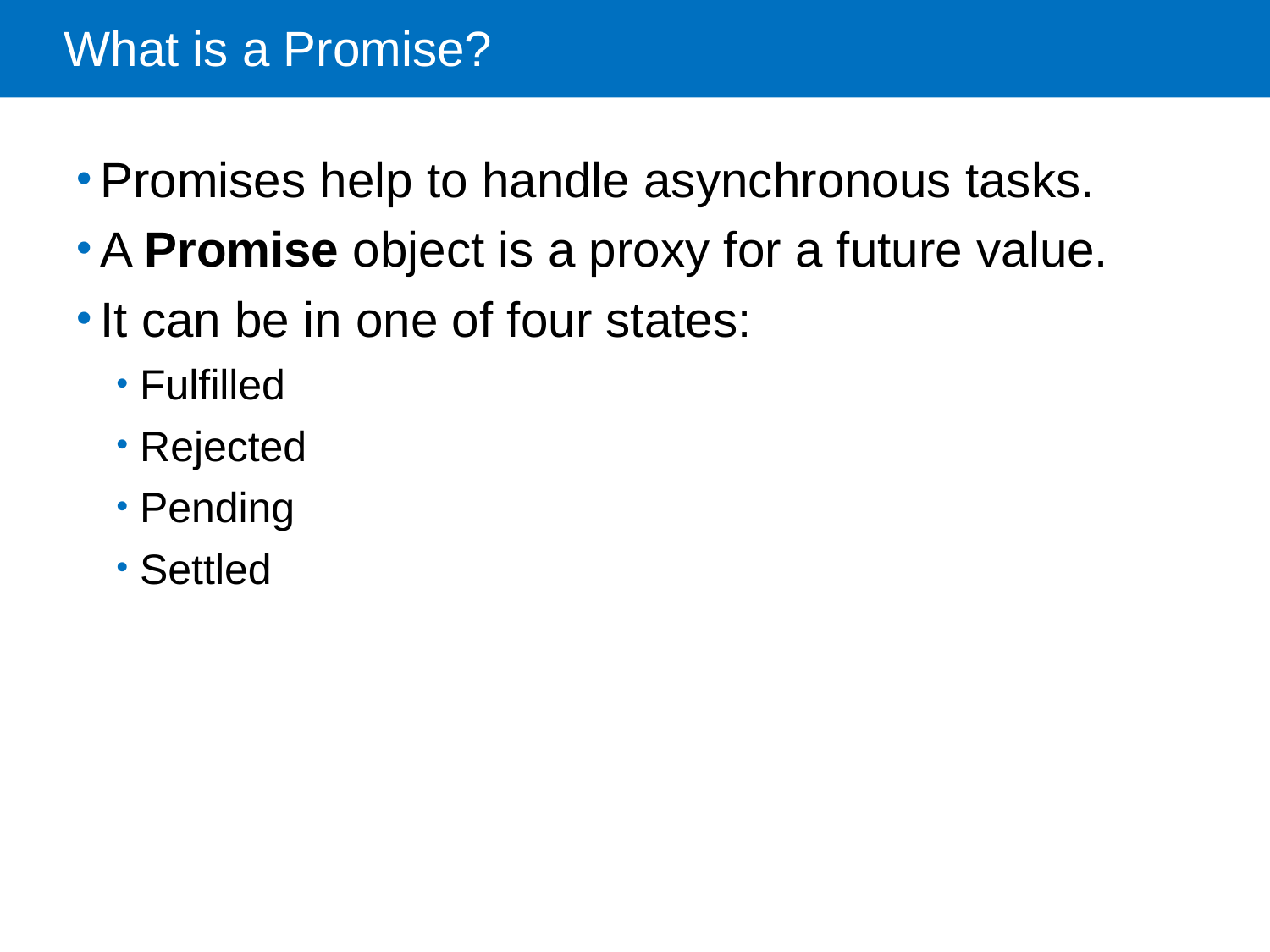

# What is a Promise?
Promises help to handle asynchronous tasks.
A Promise object is a proxy for a future value.
It can be in one of four states:
Fulfilled
Rejected
Pending
Settled